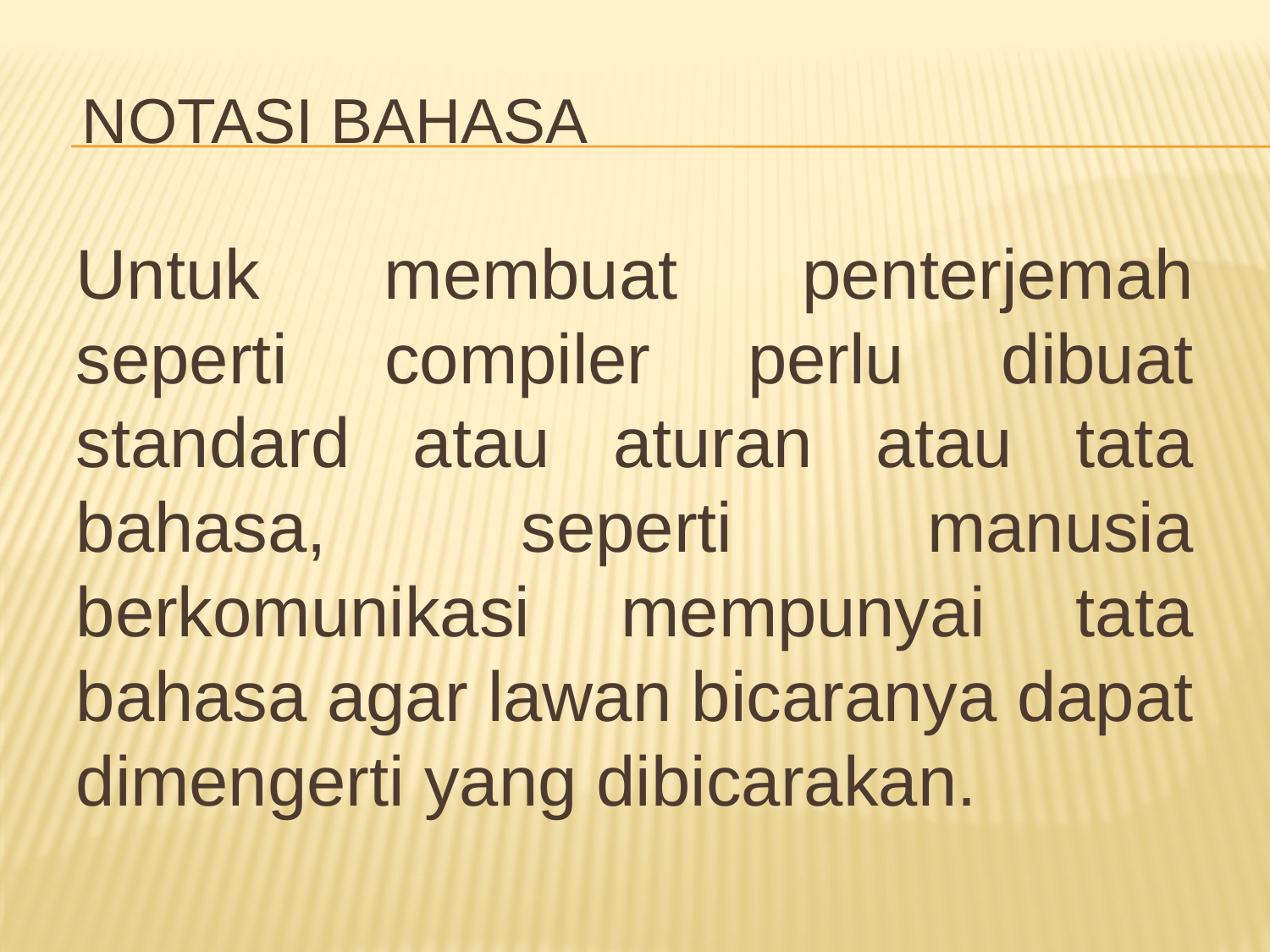

# Notasi Bahasa
Untuk membuat penterjemah seperti compiler perlu dibuat standard atau aturan atau tata bahasa, seperti manusia berkomunikasi mempunyai tata bahasa agar lawan bicaranya dapat dimengerti yang dibicarakan.